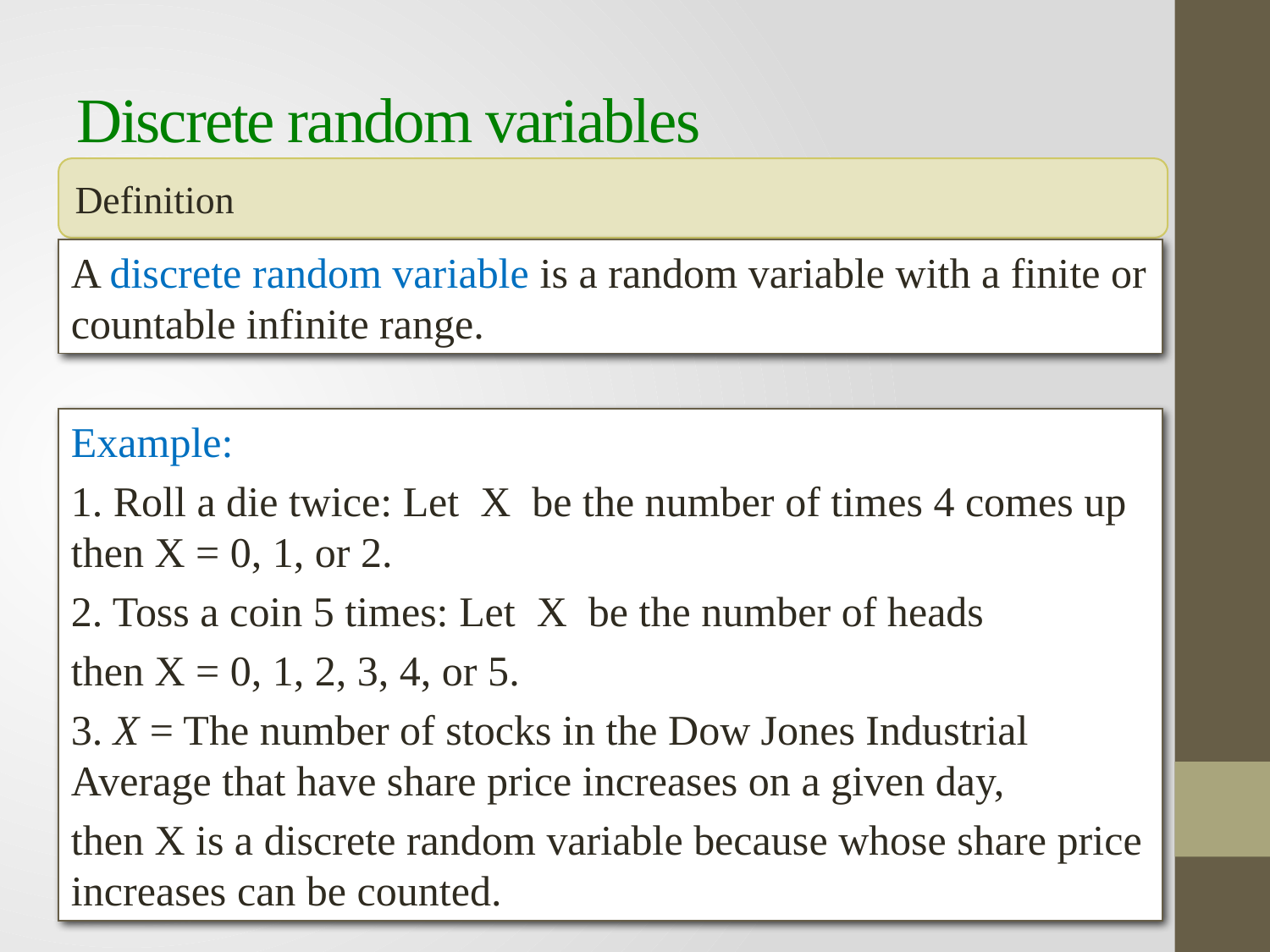

# Discrete random variables
Definition
A discrete random variable is a random variable with a finite or countable infinite range.
Example:
1. Roll a die twice: Let  X  be the number of times 4 comes up then X = 0, 1, or 2.
2. Toss a coin 5 times: Let  X  be the number of heads
then X = 0, 1, 2, 3, 4, or 5.
3. X = The number of stocks in the Dow Jones Industrial Average that have share price increases on a given day,
then X is a discrete random variable because whose share price increases can be counted.